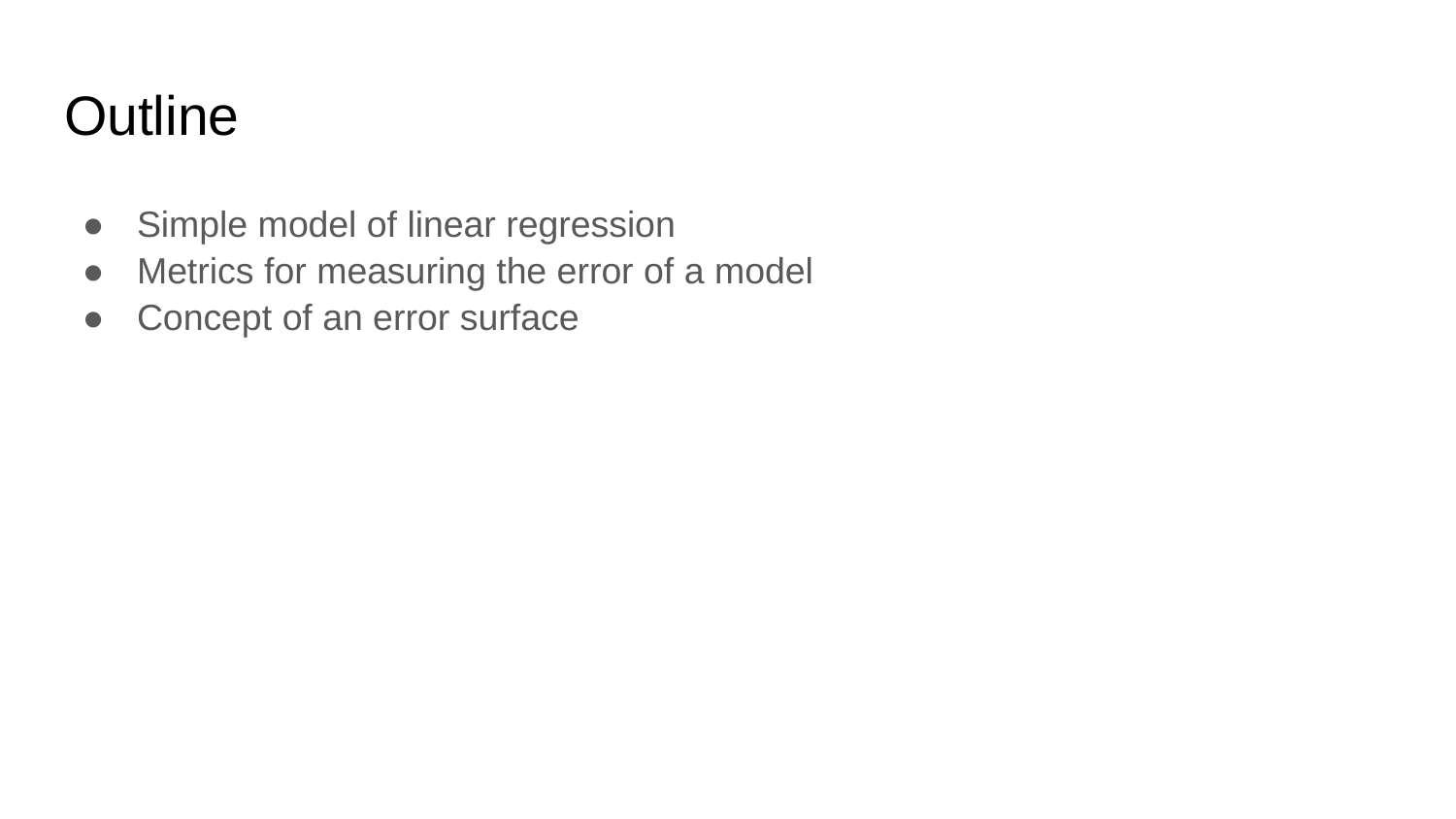

# Outline
Simple model of linear regression
Metrics for measuring the error of a model
Concept of an error surface